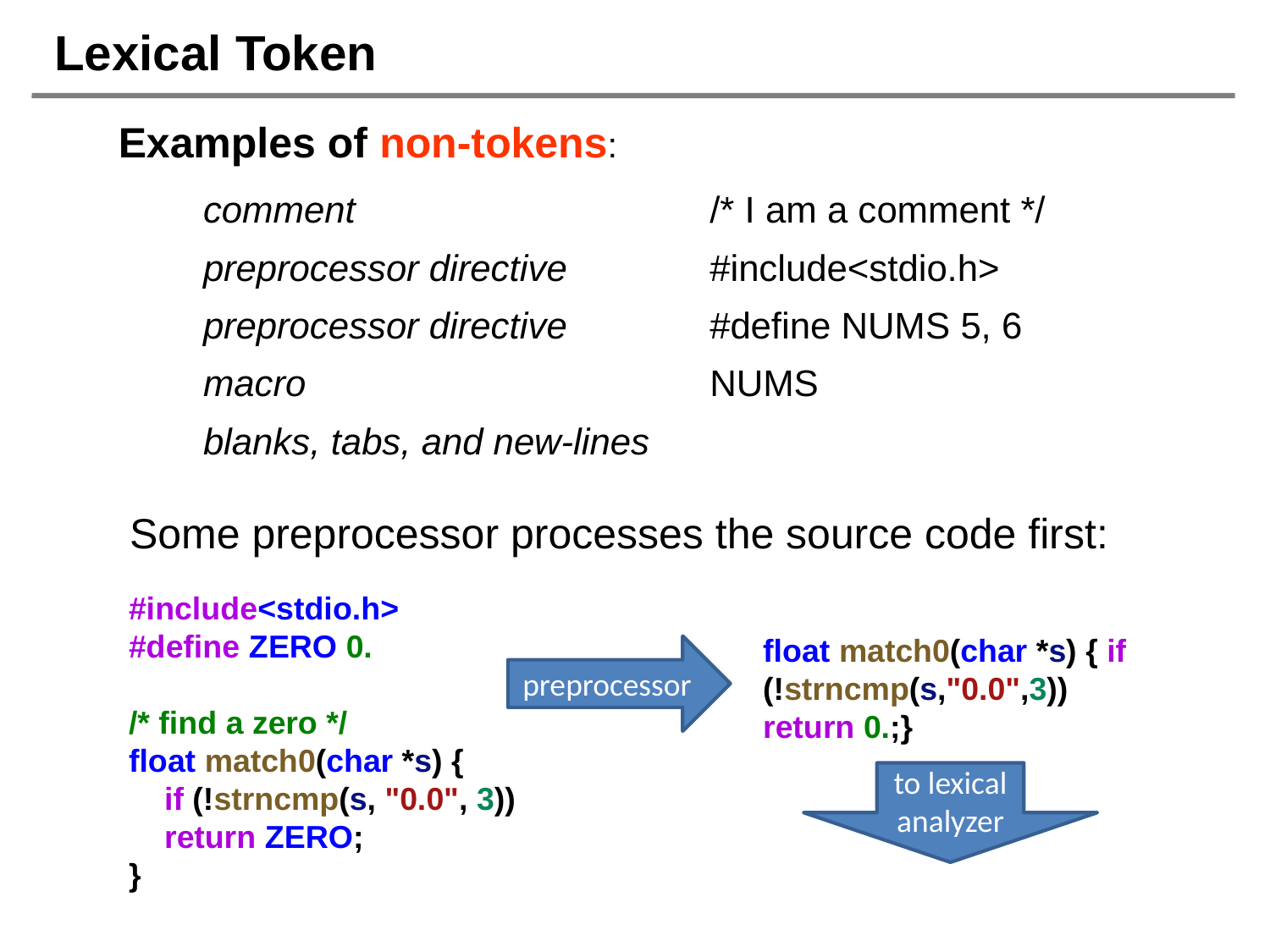

# Lexical Token
Examples of non-tokens:
| comment | /\* I am a comment \*/ |
| --- | --- |
| preprocessor directive | #include<stdio.h> |
| preprocessor directive | #define NUMS 5, 6 |
| macro | NUMS |
| blanks, tabs, and new-lines |  |
Some preprocessor processes the source code first:
#include<stdio.h>
#define ZERO 0.

/* find a zero */
float match0(char *s) {
    if (!strncmp(s, "0.0", 3))
    return ZERO;
}

float match0(char *s) { if (!strncmp(s,"0.0",3)) return 0.;}

preprocessor
to lexical analyzer